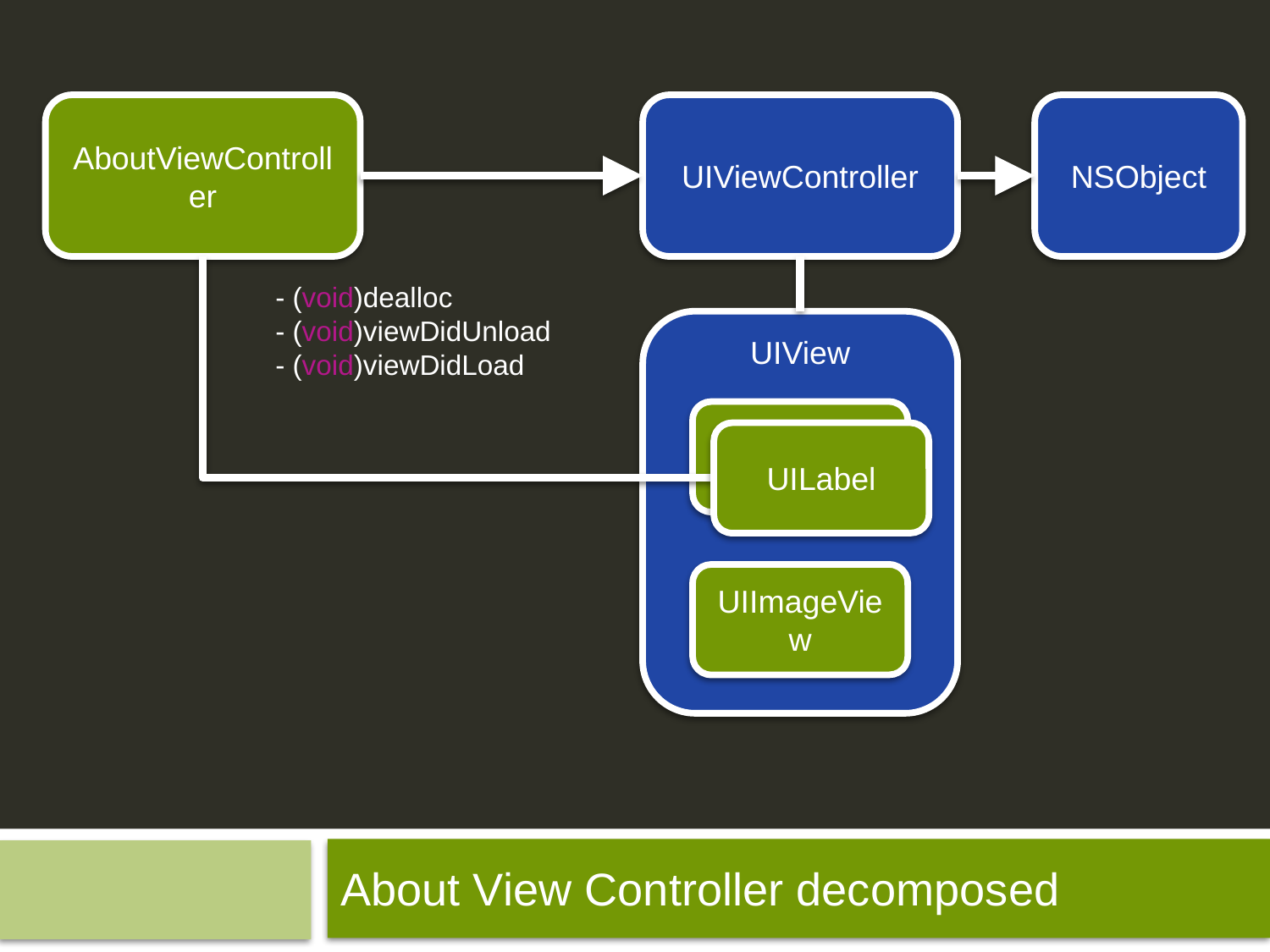

NSObject
AboutViewController
UIViewController
- (void)dealloc
- (void)viewDidUnload
- (void)viewDidLoad
UIView
UILabel
UILabel
UIImageView
About View Controller decomposed